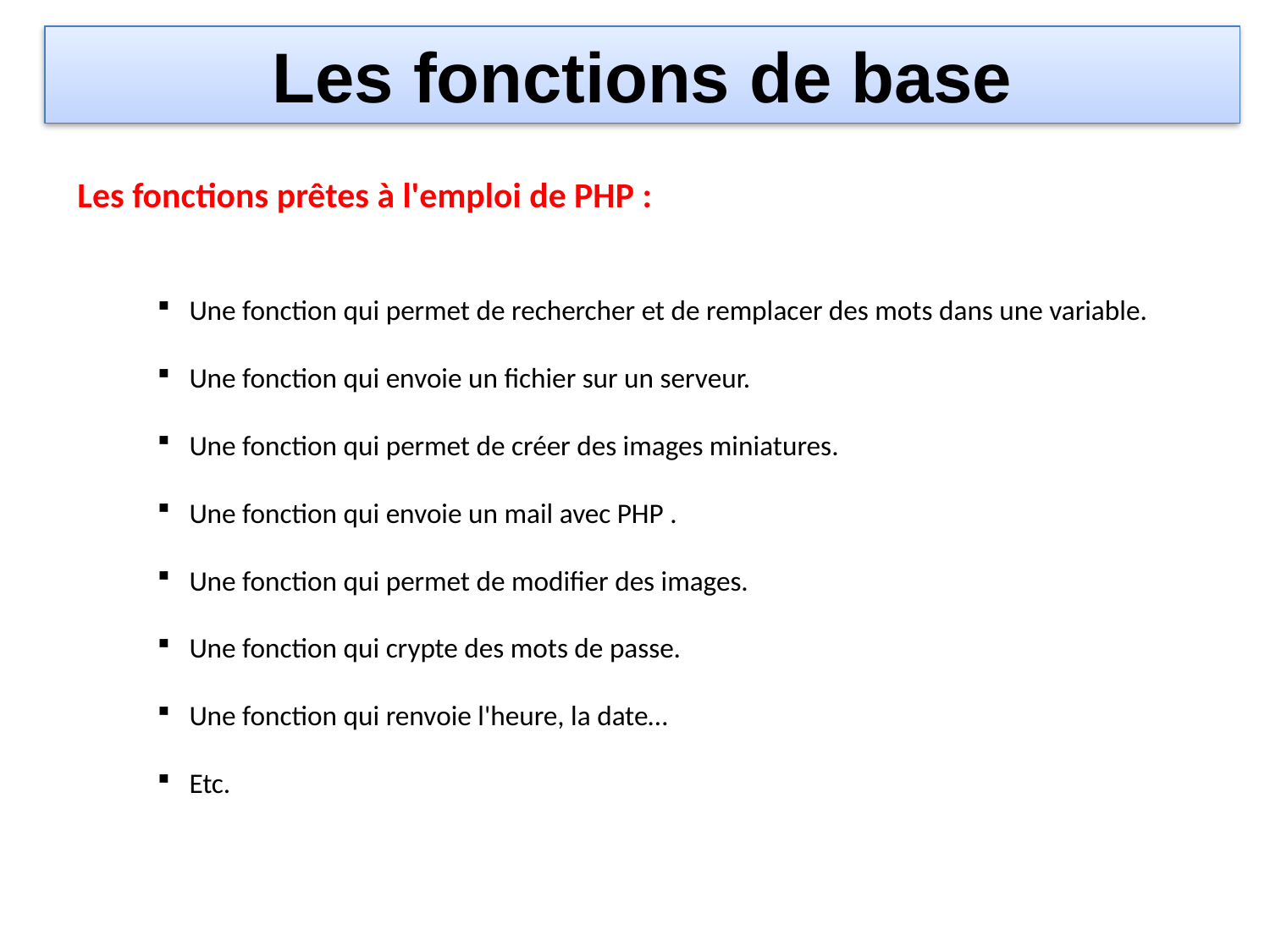

Les fonctions de base
Les fonctions prêtes à l'emploi de PHP :
   Une fonction qui permet de rechercher et de remplacer des mots dans une variable.

   Une fonction qui envoie un fichier sur un serveur.

   Une fonction qui permet de créer des images miniatures.

   Une fonction qui envoie un mail avec PHP .

   Une fonction qui permet de modifier des images.

   Une fonction qui crypte des mots de passe.

   Une fonction qui renvoie l'heure, la date…

   Etc.